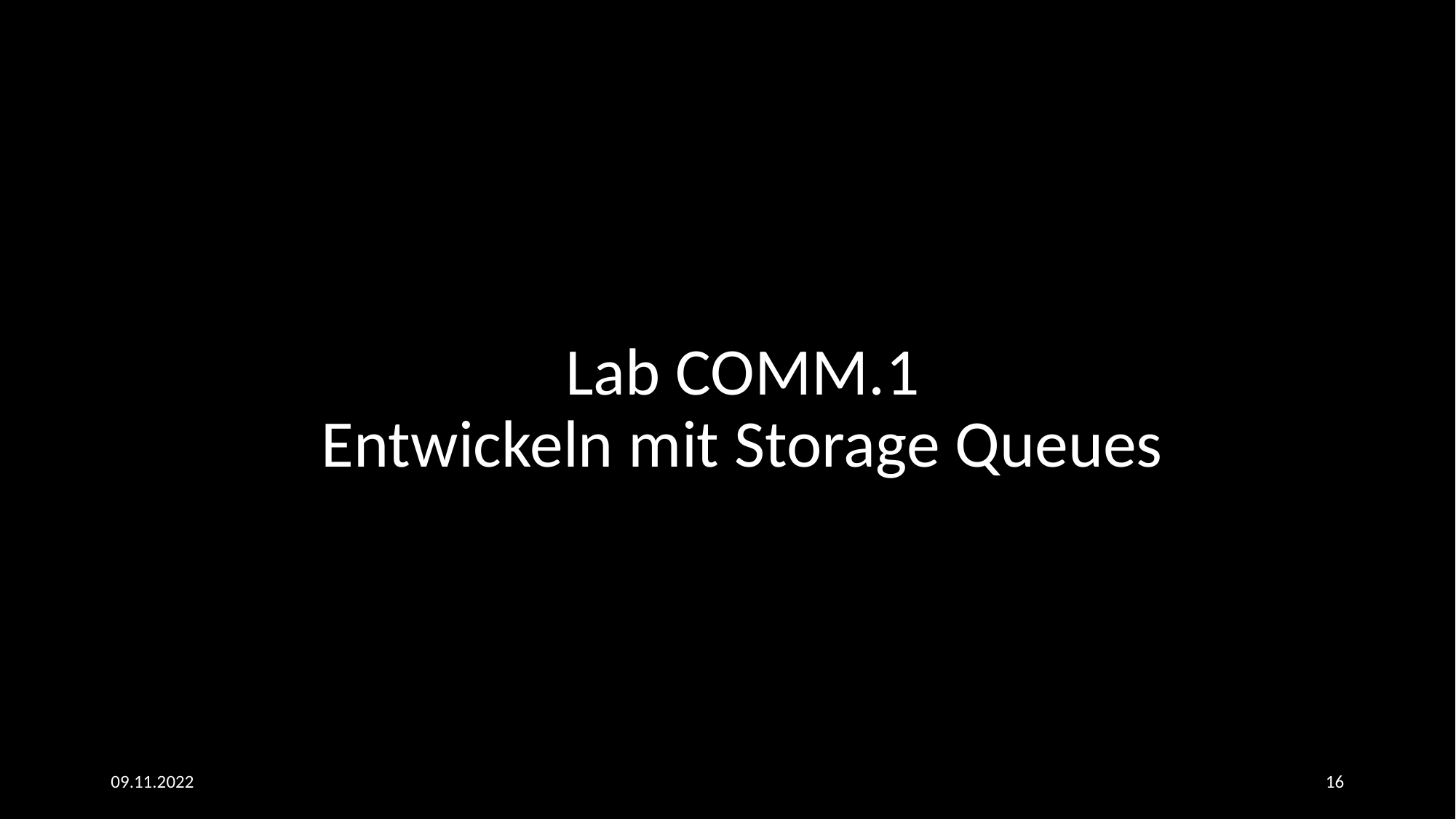

# Lab COMM.1 Entwickeln mit Storage Queues
09.11.2022
16